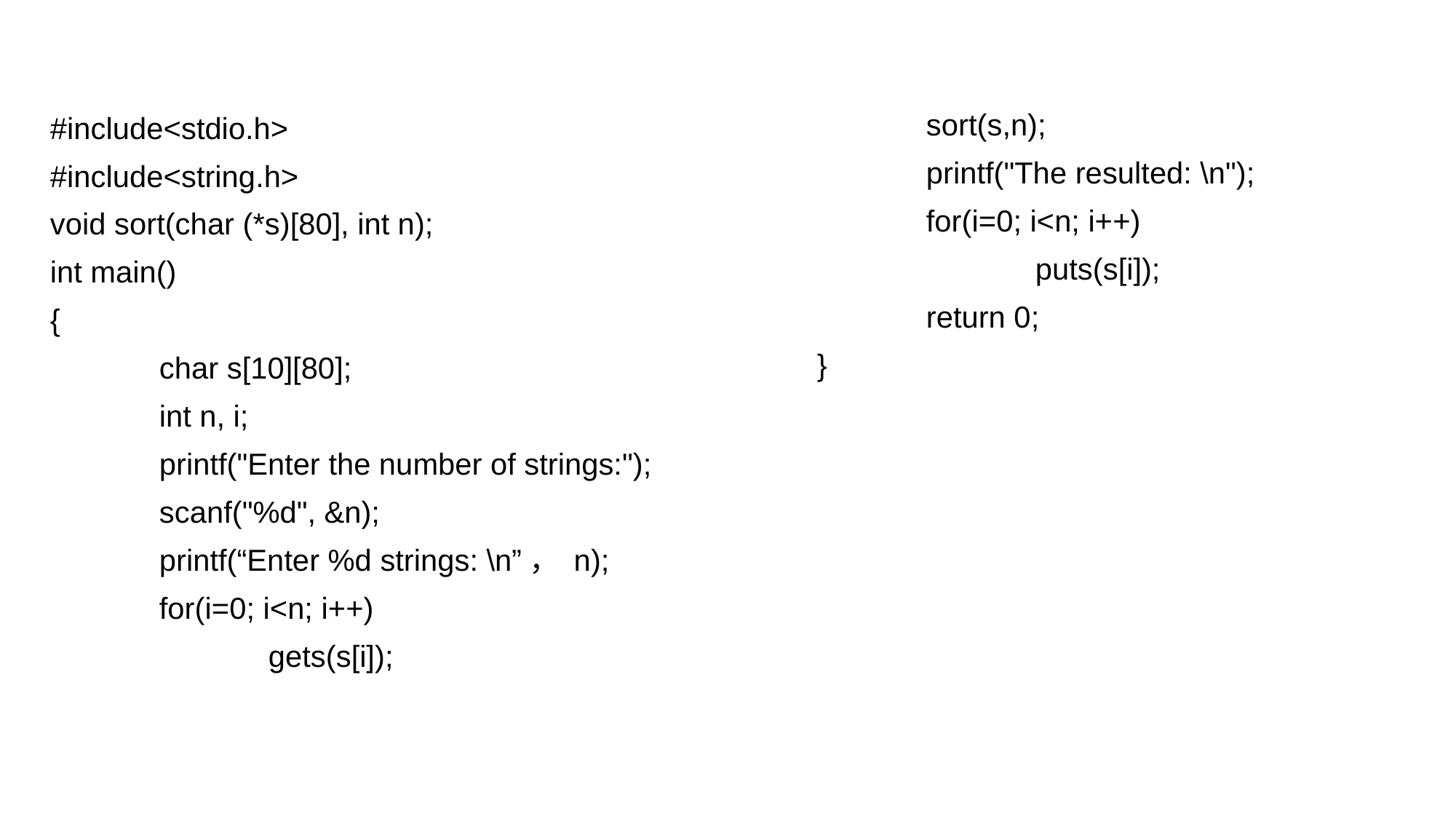

sort(s,n);
	printf("The resulted: \n");
	for(i=0; i<n; i++)
		puts(s[i]);
	return 0;
}
#include<stdio.h>
#include<string.h>
void sort(char (*s)[80], int n);
int main()
{
	char s[10][80];
	int n, i;
	printf("Enter the number of strings:");
	scanf("%d", &n);
	printf(“Enter %d strings: \n”， n);
	for(i=0; i<n; i++)
		gets(s[i]);